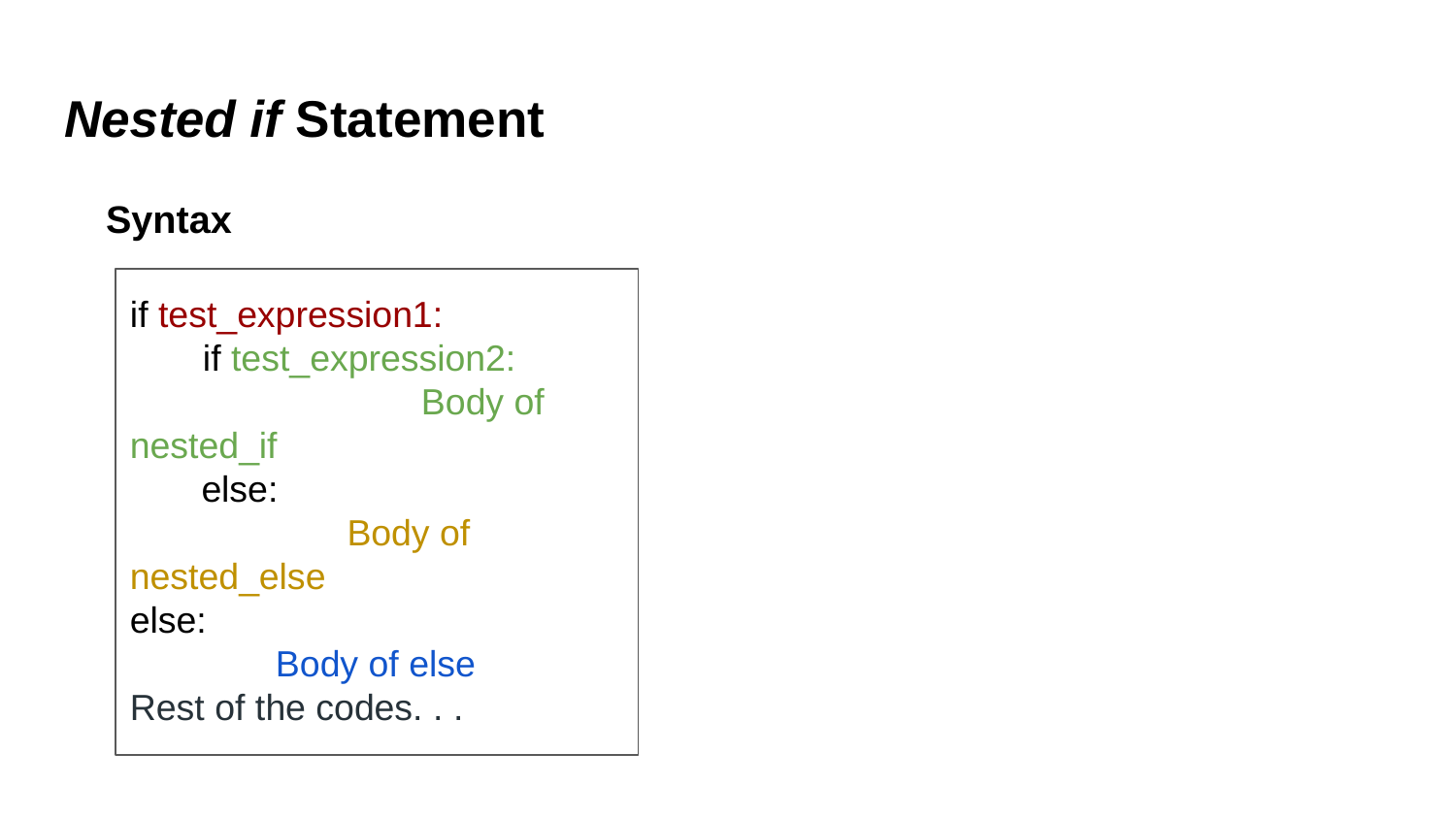

# Nested if Statement

  Syntax

if test_expression1:
if test_expression2:
		Body of nested_if
       else:
	       Body of nested_else
else:
	Body of else
Rest of the codes. . .